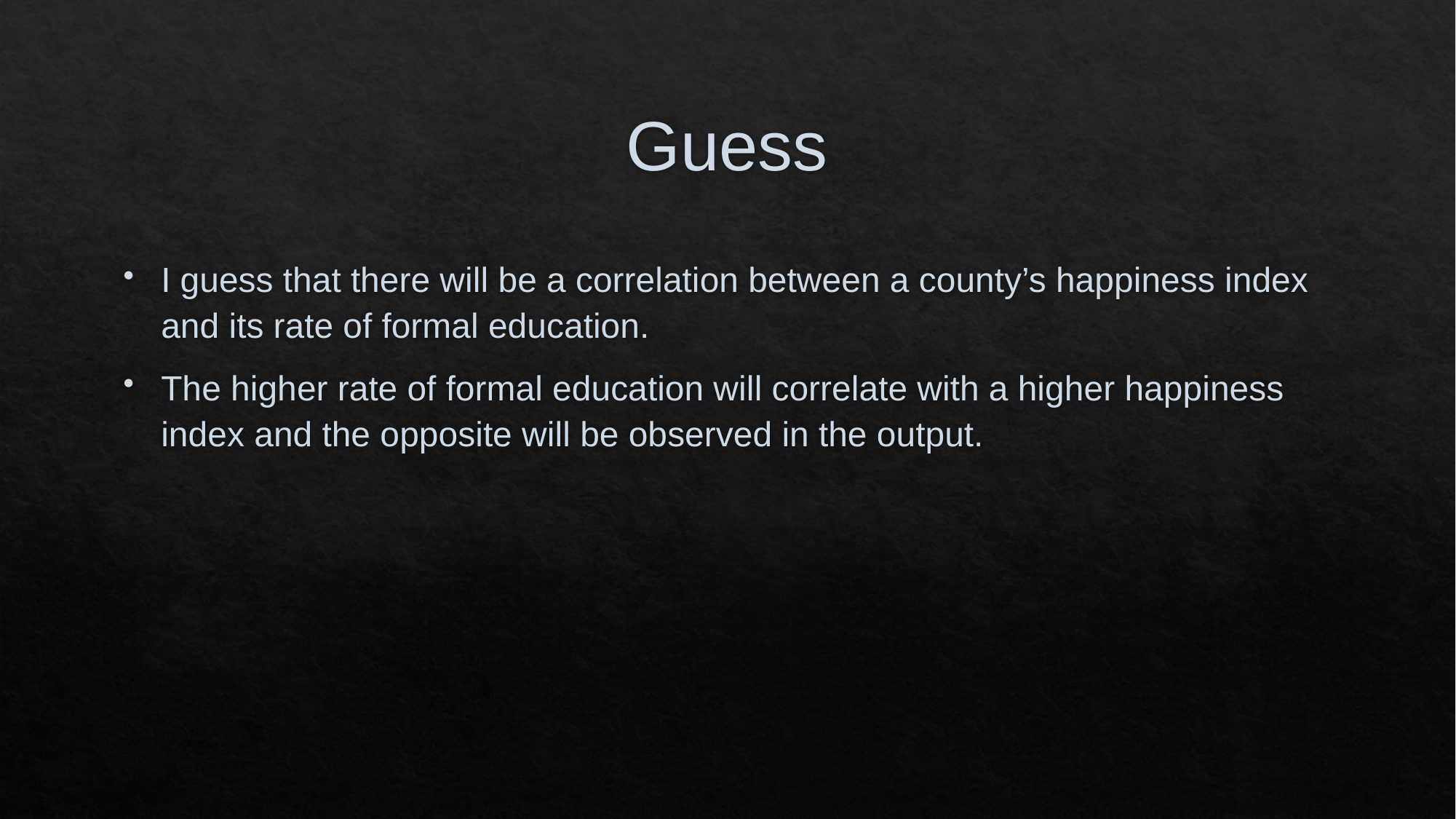

# Guess
I guess that there will be a correlation between a county’s happiness index and its rate of formal education.
The higher rate of formal education will correlate with a higher happiness index and the opposite will be observed in the output.